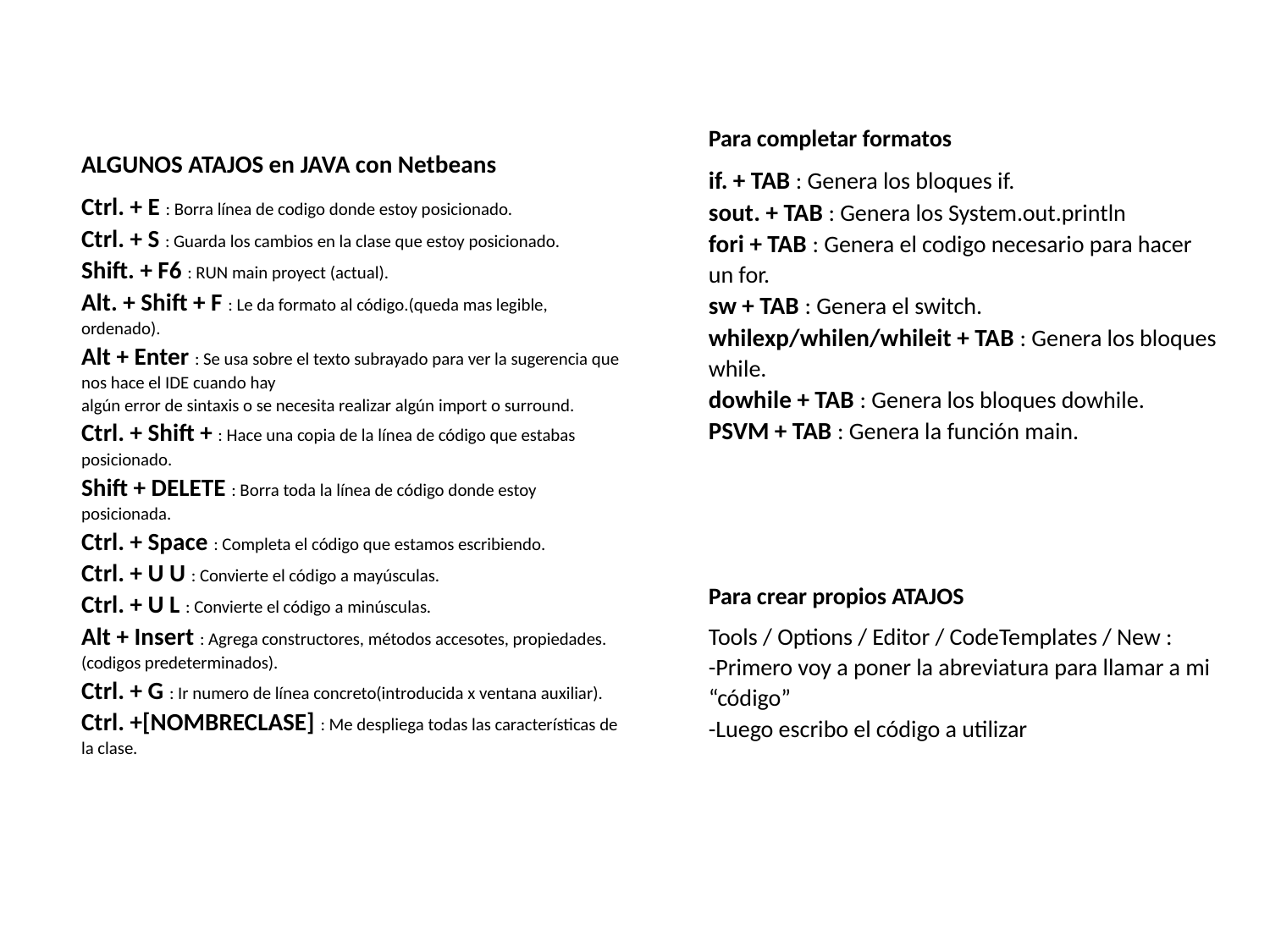

Para completar formatos
if. + TAB : Genera los bloques if.
sout. + TAB : Genera los System.out.println
fori + TAB : Genera el codigo necesario para hacer un for.
sw + TAB : Genera el switch.
whilexp/whilen/whileit + TAB : Genera los bloques while.
dowhile + TAB : Genera los bloques dowhile.
PSVM + TAB : Genera la función main.

Para crear propios ATAJOS
Tools / Options / Editor / CodeTemplates / New :
-Primero voy a poner la abreviatura para llamar a mi “código”
-Luego escribo el código a utilizar

ALGUNOS ATAJOS en JAVA con Netbeans
Ctrl. + E : Borra línea de codigo donde estoy posicionado.
Ctrl. + S : Guarda los cambios en la clase que estoy posicionado.
Shift. + F6 : RUN main proyect (actual).
Alt. + Shift + F : Le da formato al código.(queda mas legible, ordenado).
Alt + Enter : Se usa sobre el texto subrayado para ver la sugerencia que nos hace el IDE cuando hay
algún error de sintaxis o se necesita realizar algún import o surround.
Ctrl. + Shift + : Hace una copia de la línea de código que estabas posicionado.
Shift + DELETE : Borra toda la línea de código donde estoy posicionada.
Ctrl. + Space : Completa el código que estamos escribiendo.
Ctrl. + U U : Convierte el código a mayúsculas.
Ctrl. + U L : Convierte el código a minúsculas.
Alt + Insert : Agrega constructores, métodos accesotes, propiedades.(codigos predeterminados).
Ctrl. + G : Ir numero de línea concreto(introducida x ventana auxiliar).
Ctrl. +[NOMBRECLASE] : Me despliega todas las características de la clase.